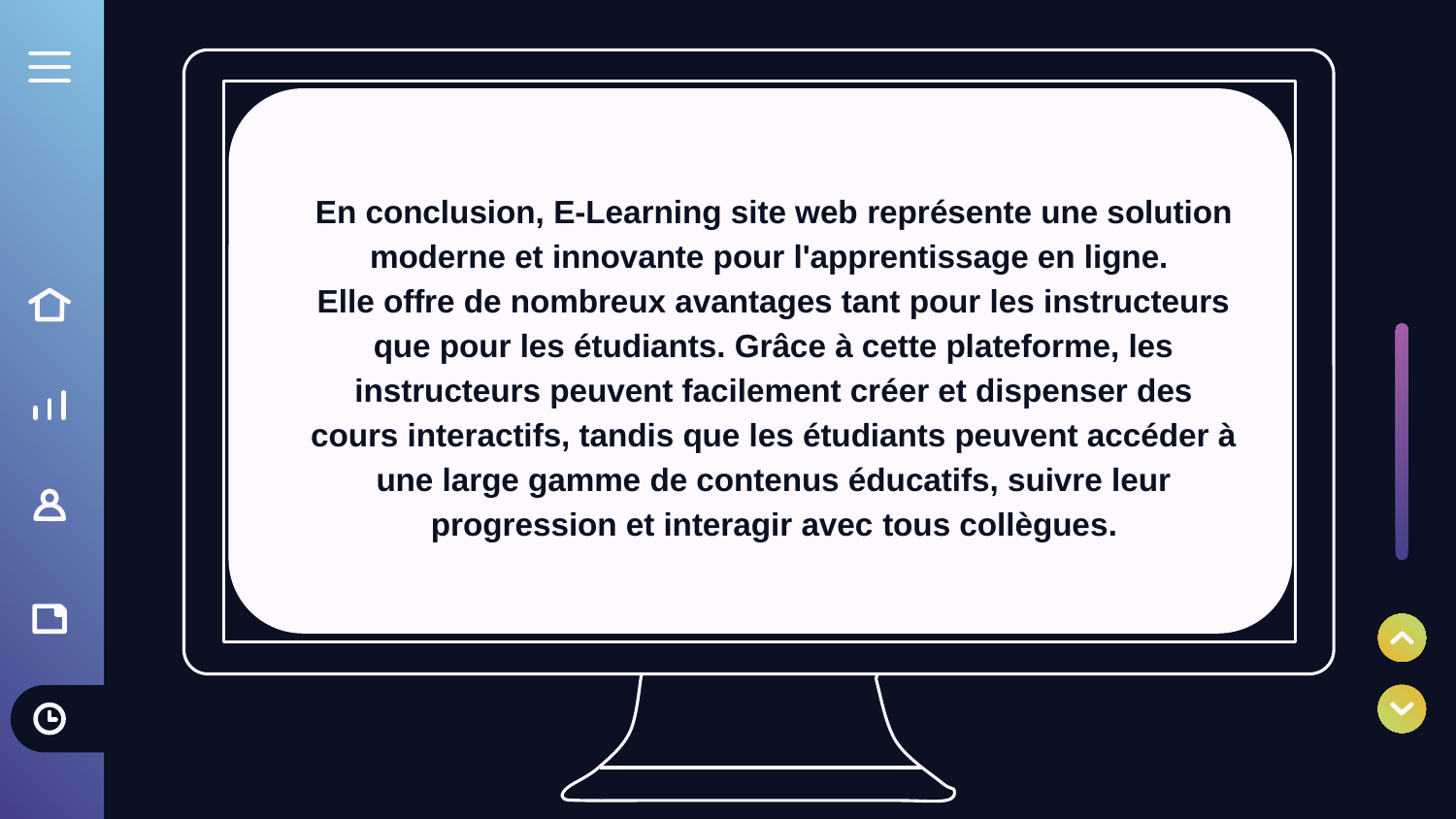

En conclusion, E-Learning site web représente une solution moderne et innovante pour l'apprentissage en ligne.
Elle offre de nombreux avantages tant pour les instructeurs que pour les étudiants. Grâce à cette plateforme, les instructeurs peuvent facilement créer et dispenser des cours interactifs, tandis que les étudiants peuvent accéder à une large gamme de contenus éducatifs, suivre leur progression et interagir avec tous collègues.